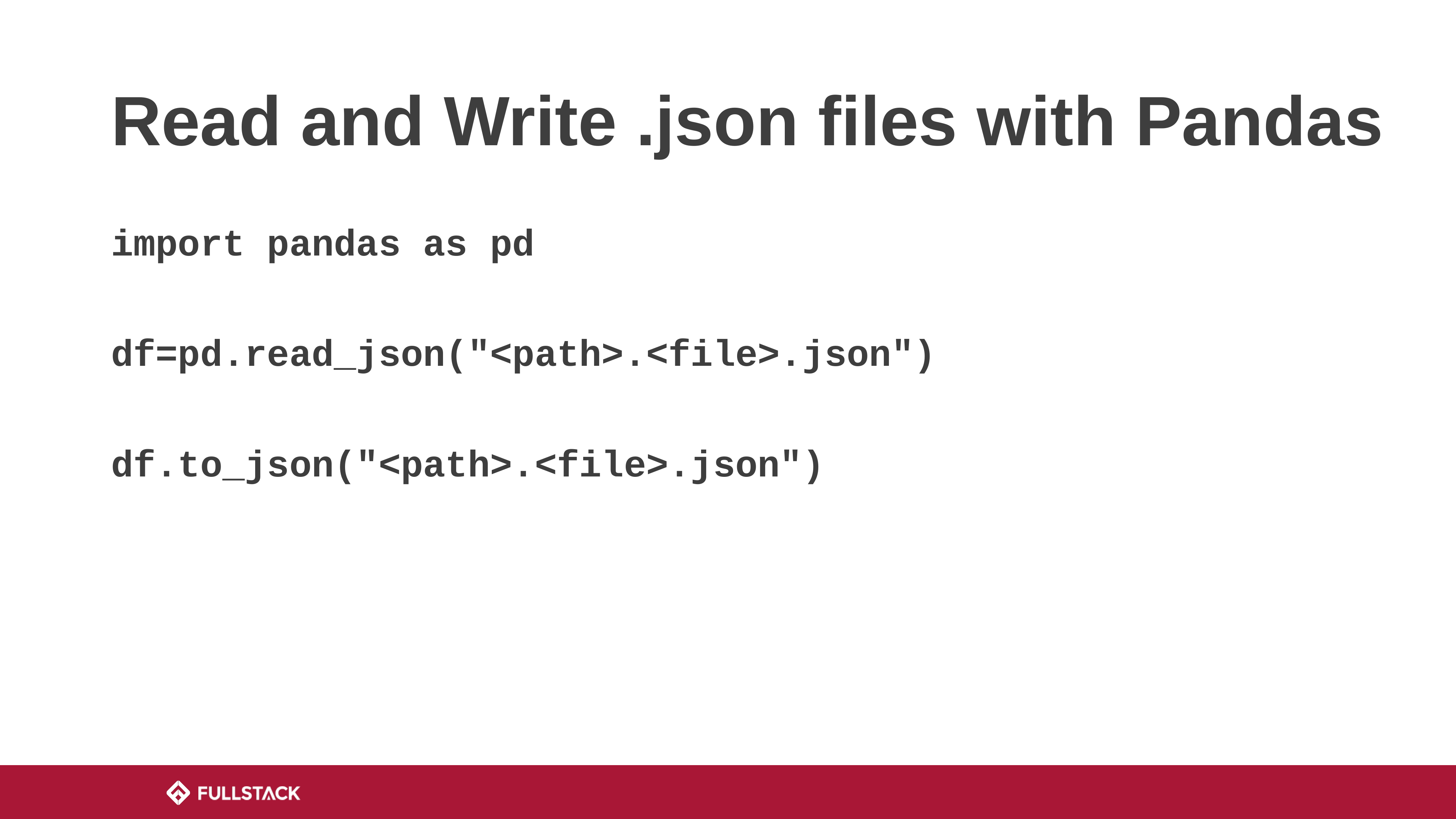

# Read and Write .json files with Pandas
import pandas as pd

df=pd.read_json("<path>.<file>.json")

df.to_json("<path>.<file>.json")